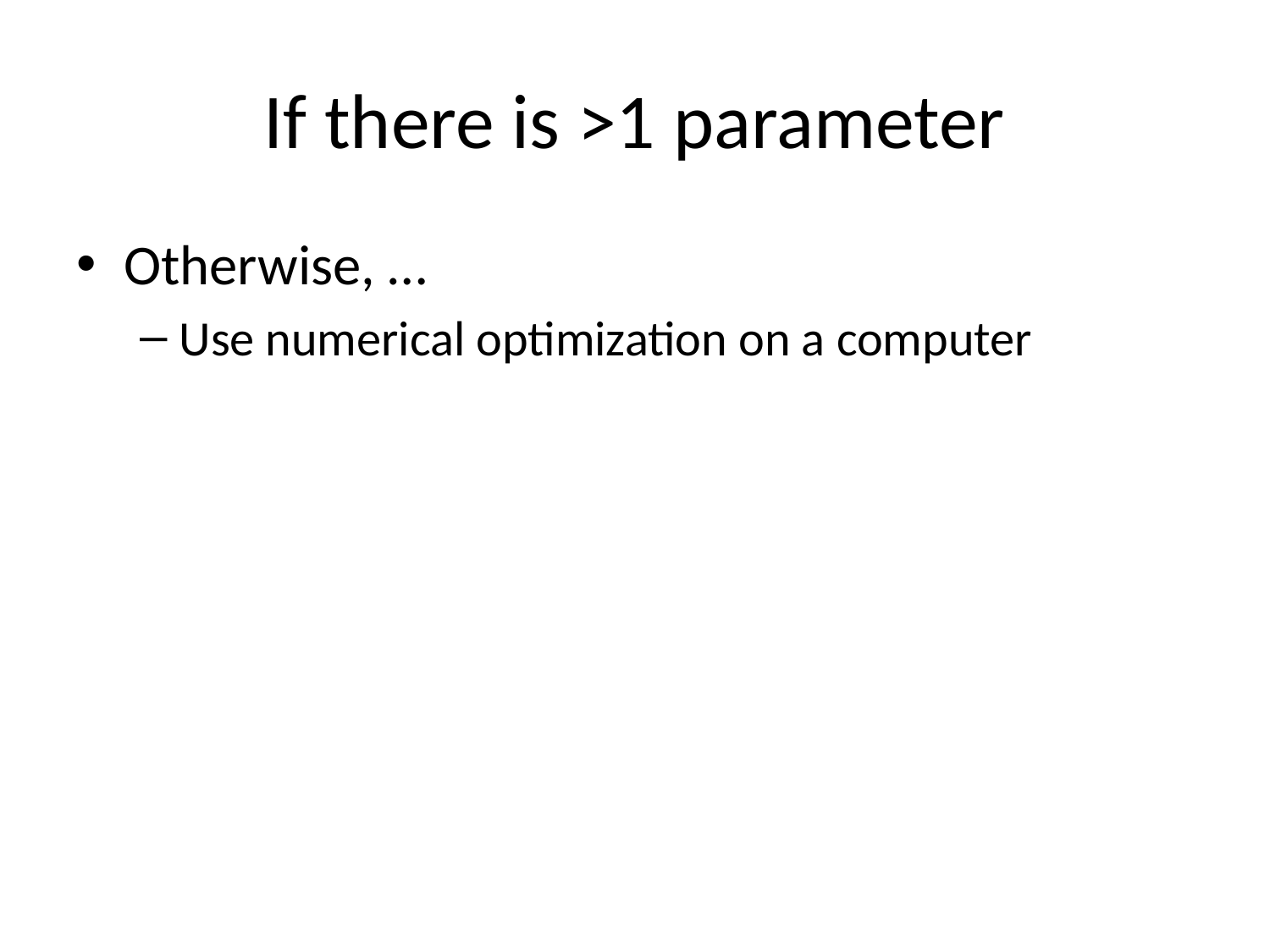

# If there is >1 parameter
Otherwise, …
Use numerical optimization on a computer